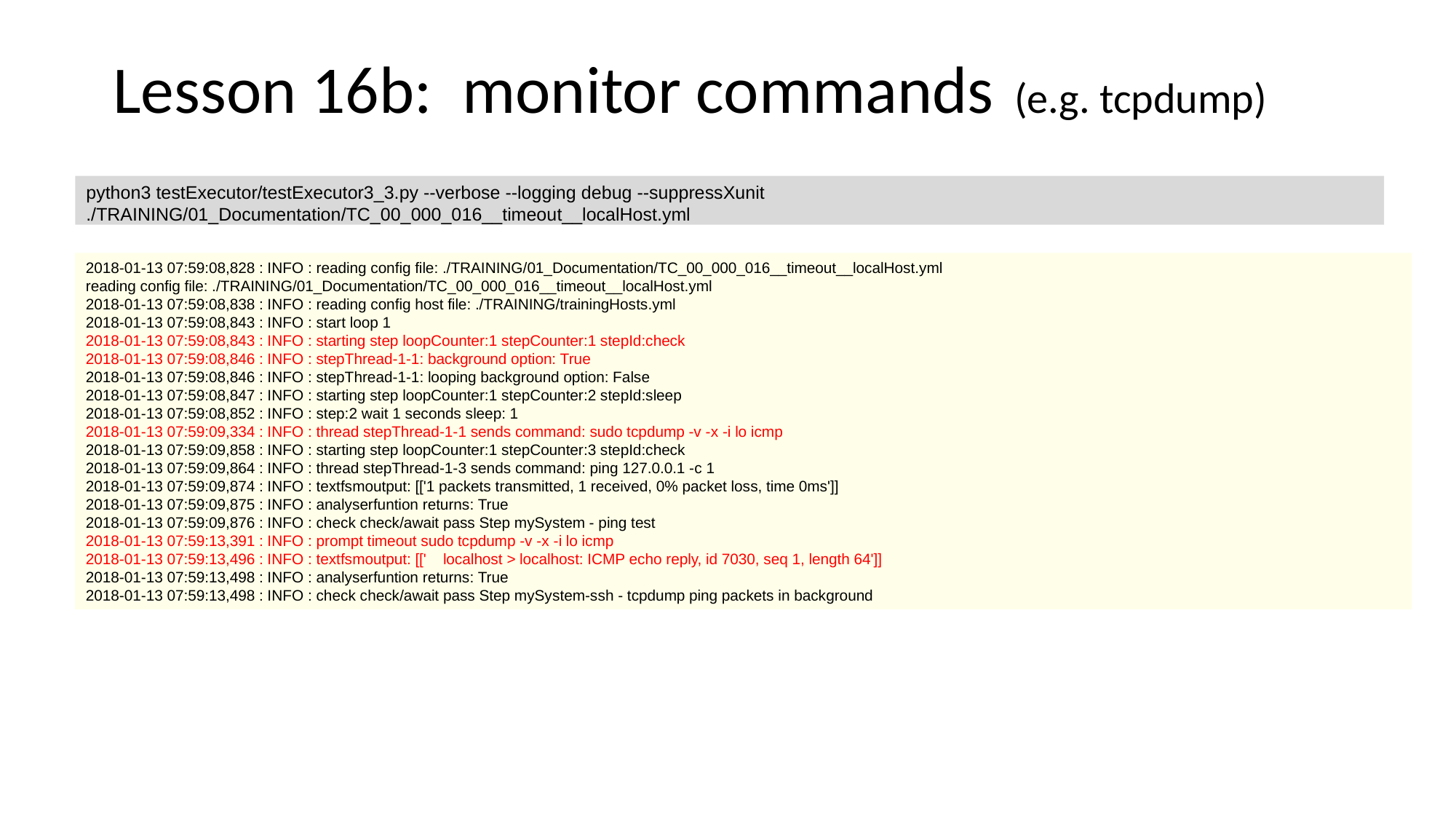

# Lesson 16b:  monitor commands  (e.g. tcpdump)
python3 testExecutor/testExecutor3_3.py --verbose --logging debug --suppressXunit ./TRAINING/01_Documentation/TC_00_000_016__timeout__localHost.yml
2018-01-13 07:59:08,828 : INFO : reading config file: ./TRAINING/01_Documentation/TC_00_000_016__timeout__localHost.yml
reading config file: ./TRAINING/01_Documentation/TC_00_000_016__timeout__localHost.yml
2018-01-13 07:59:08,838 : INFO : reading config host file: ./TRAINING/trainingHosts.yml
2018-01-13 07:59:08,843 : INFO : start loop 1
2018-01-13 07:59:08,843 : INFO : starting step loopCounter:1 stepCounter:1 stepId:check
2018-01-13 07:59:08,846 : INFO : stepThread-1-1: background option: True
2018-01-13 07:59:08,846 : INFO : stepThread-1-1: looping background option: False
2018-01-13 07:59:08,847 : INFO : starting step loopCounter:1 stepCounter:2 stepId:sleep
2018-01-13 07:59:08,852 : INFO : step:2 wait 1 seconds sleep: 1
2018-01-13 07:59:09,334 : INFO : thread stepThread-1-1 sends command: sudo tcpdump -v -x -i lo icmp
2018-01-13 07:59:09,858 : INFO : starting step loopCounter:1 stepCounter:3 stepId:check
2018-01-13 07:59:09,864 : INFO : thread stepThread-1-3 sends command: ping 127.0.0.1 -c 1
2018-01-13 07:59:09,874 : INFO : textfsmoutput: [['1 packets transmitted, 1 received, 0% packet loss, time 0ms']]
2018-01-13 07:59:09,875 : INFO : analyserfuntion returns: True
2018-01-13 07:59:09,876 : INFO : check check/await pass Step mySystem - ping test
2018-01-13 07:59:13,391 : INFO : prompt timeout sudo tcpdump -v -x -i lo icmp
2018-01-13 07:59:13,496 : INFO : textfsmoutput: [['    localhost > localhost: ICMP echo reply, id 7030, seq 1, length 64']]
2018-01-13 07:59:13,498 : INFO : analyserfuntion returns: True
2018-01-13 07:59:13,498 : INFO : check check/await pass Step mySystem-ssh - tcpdump ping packets in background